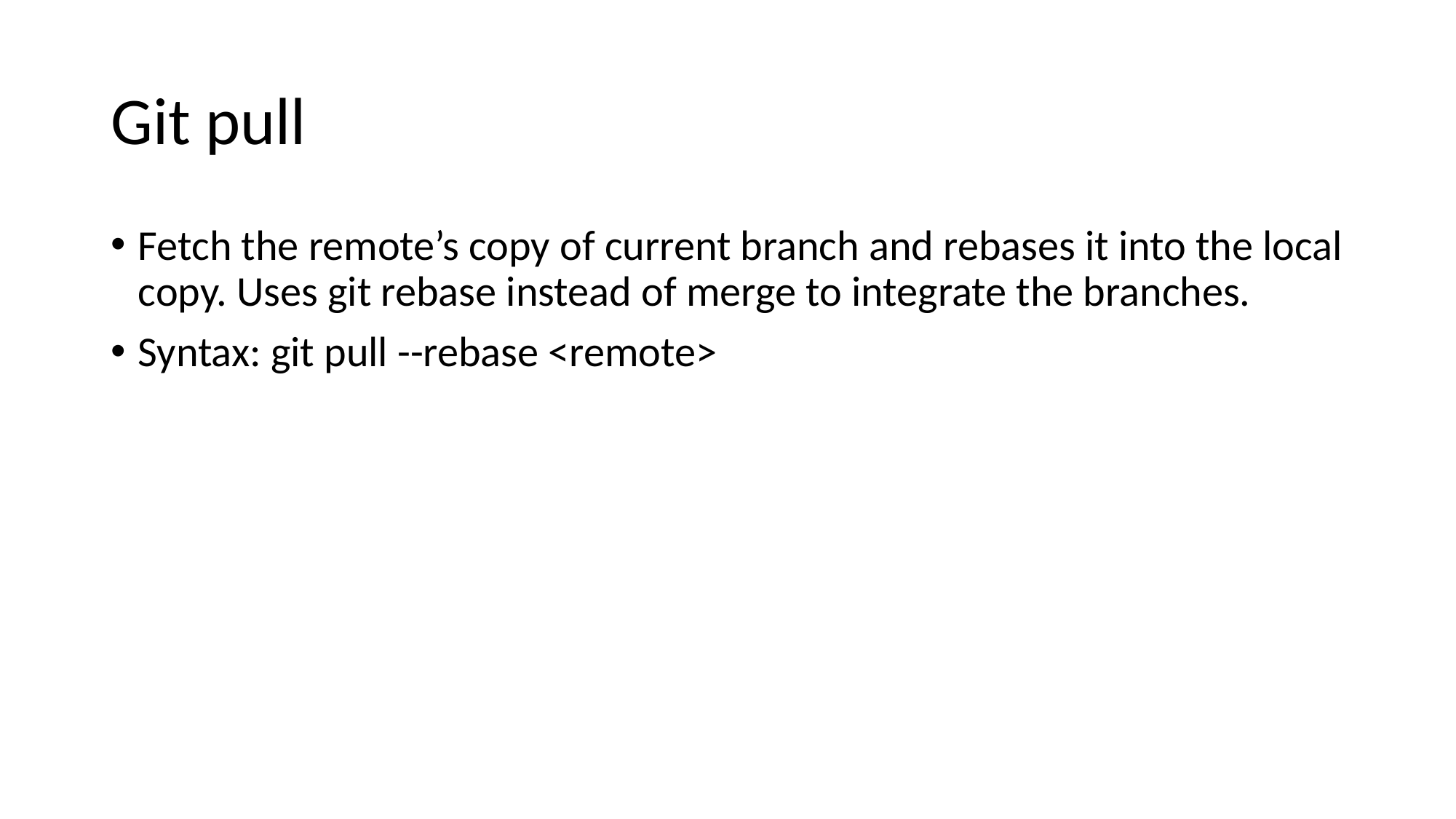

# Git pull
Fetch the remote’s copy of current branch and rebases it into the local copy. Uses git rebase instead of merge to integrate the branches.
Syntax: git pull --rebase <remote>